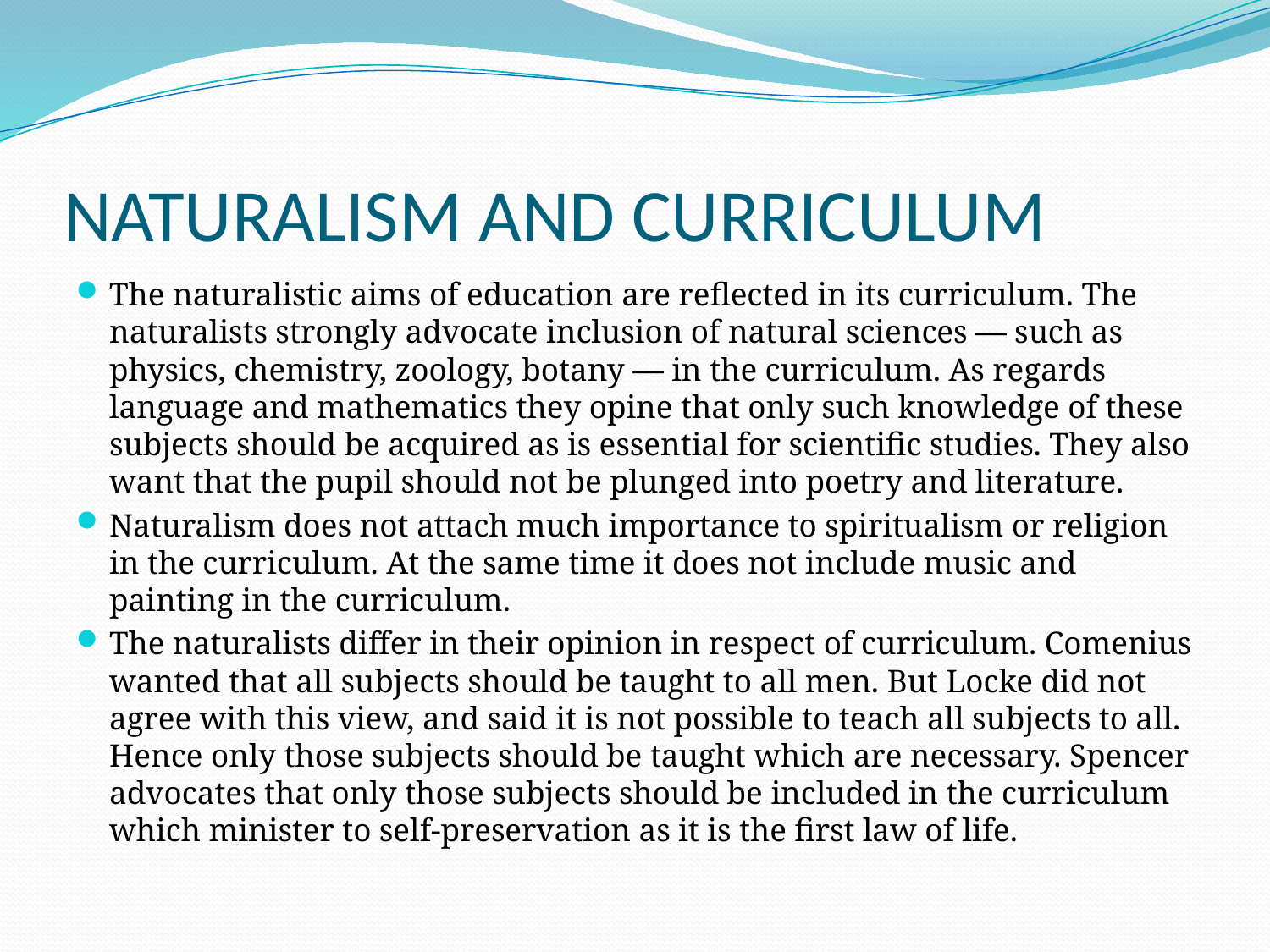

# NATURALISM AND CURRICULUM
The naturalistic aims of education are reflected in its curriculum. The naturalists strongly advocate inclusion of natural sciences — such as physics, chemistry, zoology, botany — in the curriculum. As regards language and mathematics they opine that only such knowledge of these subjects should be acquired as is essential for scientific studies. They also want that the pupil should not be plunged into poetry and literature.
Naturalism does not attach much importance to spiritualism or religion in the curriculum. At the same time it does not include music and painting in the curriculum.
The naturalists differ in their opinion in respect of curriculum. Comenius wanted that all subjects should be taught to all men. But Locke did not agree with this view, and said it is not possible to teach all subjects to all. Hence only those subjects should be taught which are necessary. Spencer advocates that only those subjects should be included in the curriculum which minister to self-preservation as it is the first law of life.